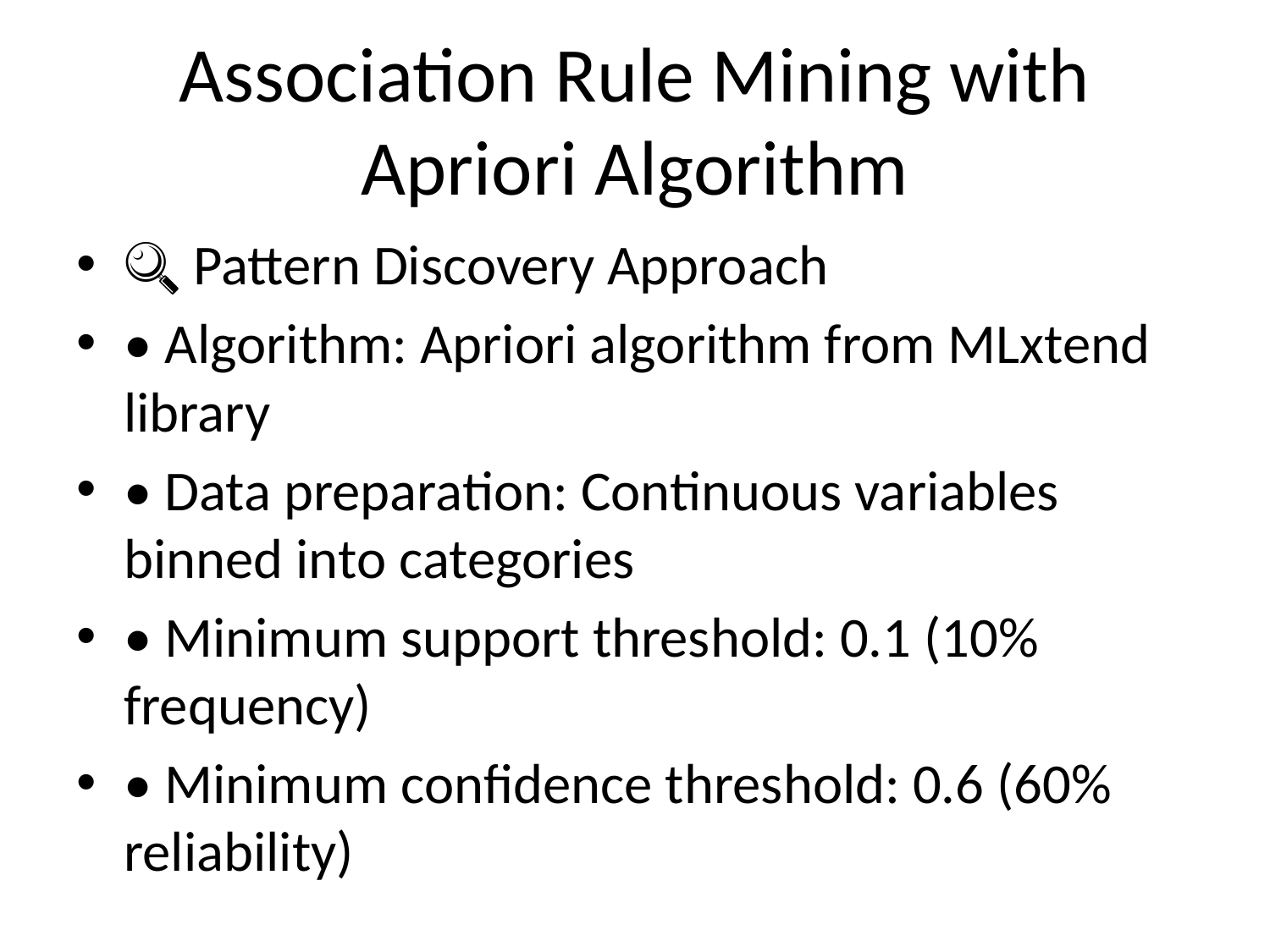

# Association Rule Mining with Apriori Algorithm
🔍 Pattern Discovery Approach
• Algorithm: Apriori algorithm from MLxtend library
• Data preparation: Continuous variables binned into categories
• Minimum support threshold: 0.1 (10% frequency)
• Minimum confidence threshold: 0.6 (60% reliability)

📊 Key Metrics
• Support: Frequency of pattern occurrence
• Confidence: Reliability of the inference (60-89%)
• Lift: Strength of association (1.5-2.4x)

🎯 Top Discovered Patterns
• High PM2.5 + High PM10 → Unhealthy AQI (Conf: 89%, Lift: 2.4)
• High Traffic + High NO2 → Moderate AQI (Conf: 76%, Lift: 1.9)
• Low Temperature + High PM2.5 → Unhealthy AQI (Conf: 82%, Lift: 2.2)
• High CO + Medium PM10 → Moderate AQI (Conf: 71%, Lift: 1.7)